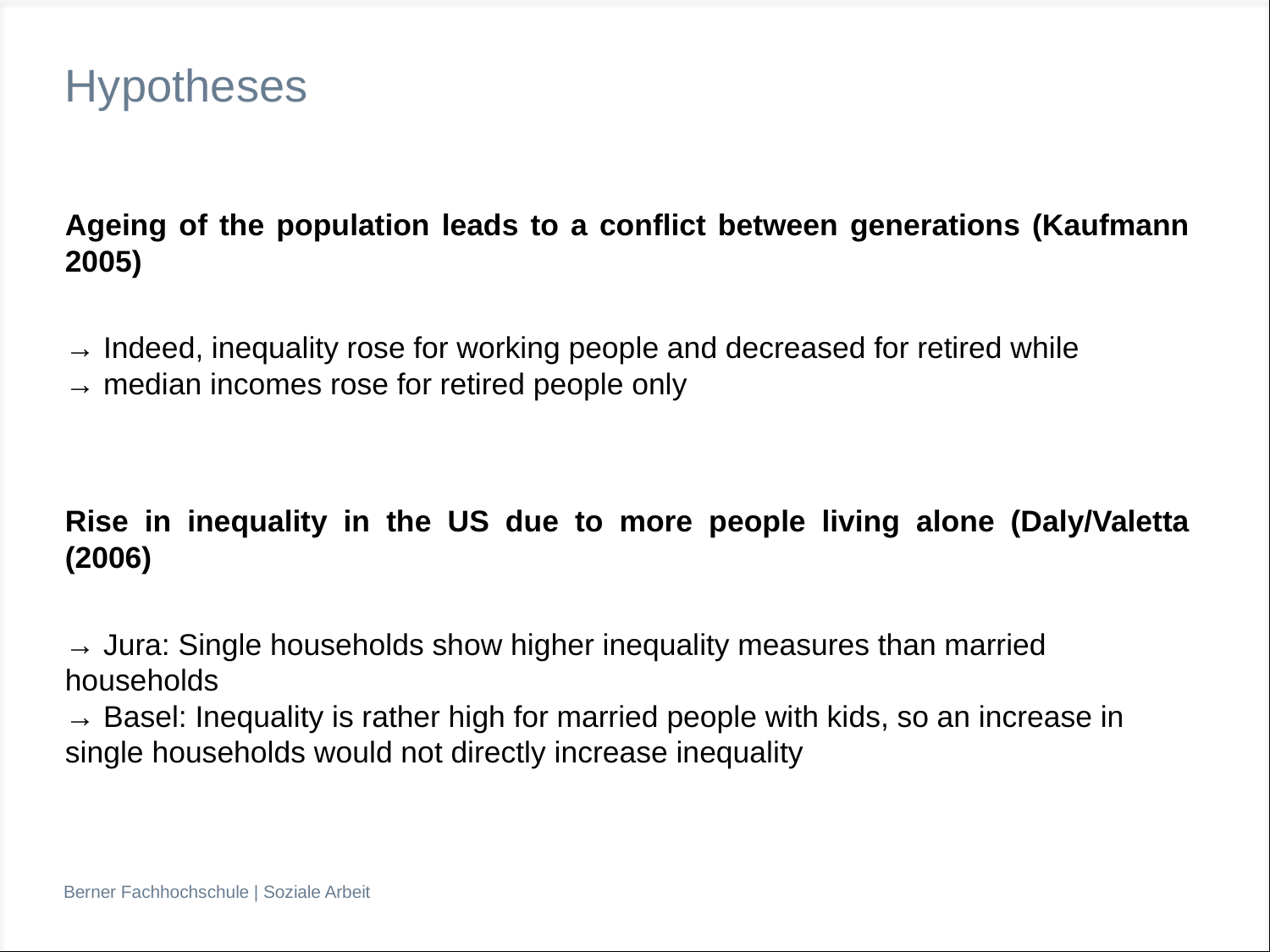

Hypotheses
Ageing of the population leads to a conflict between generations (Kaufmann 2005)

→ Indeed, inequality rose for working people and decreased for retired while
→ median incomes rose for retired people only

Rise in inequality in the US due to more people living alone (Daly/Valetta (2006)

→ Jura: Single households show higher inequality measures than married households
→ Basel: Inequality is rather high for married people with kids, so an increase in single households would not directly increase inequality